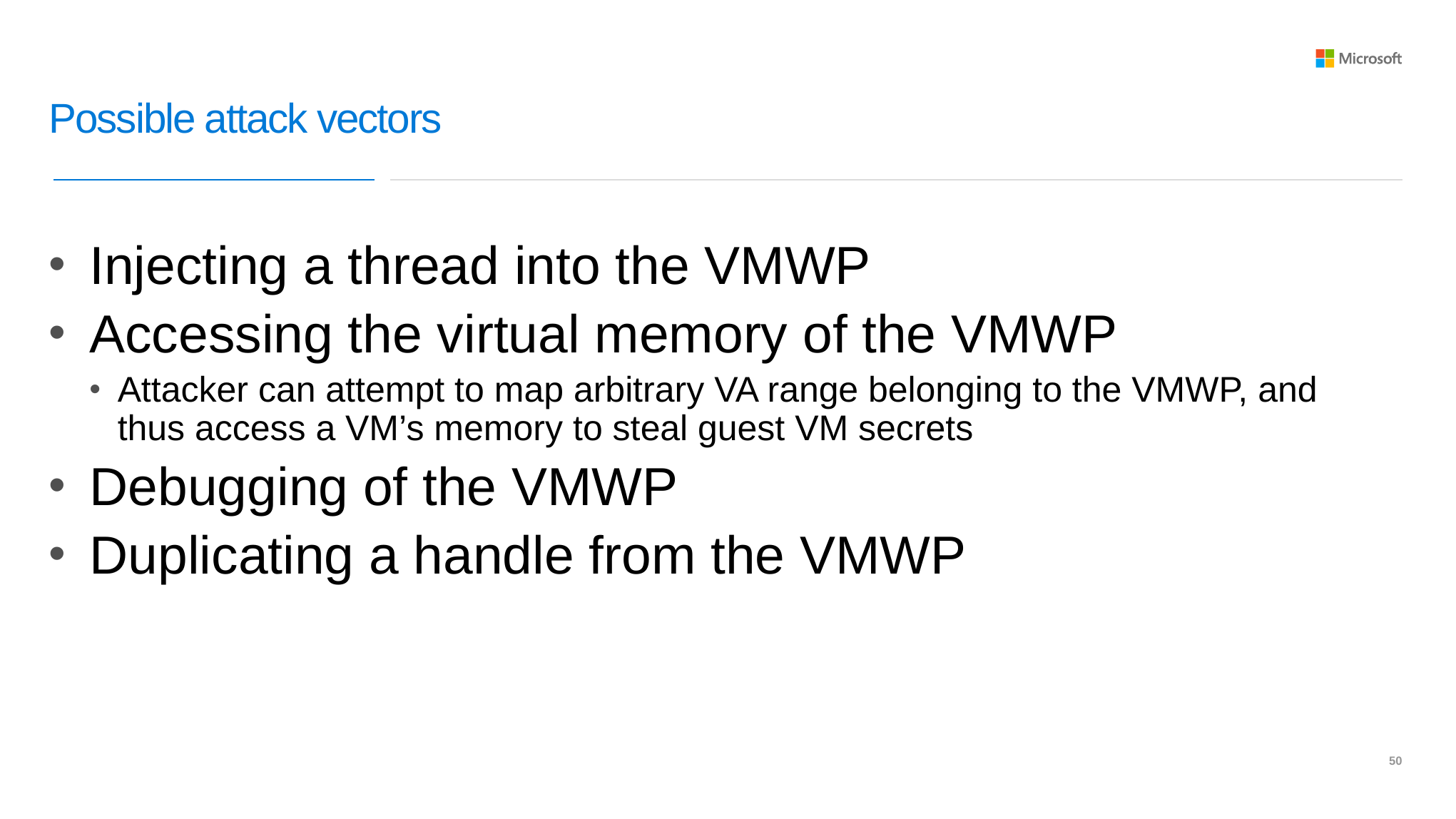

# Possible attack vectors
Injecting a thread into the VMWP
Accessing the virtual memory of the VMWP
Attacker can attempt to map arbitrary VA range belonging to the VMWP, and thus access a VM’s memory to steal guest VM secrets
Debugging of the VMWP
Duplicating a handle from the VMWP

50